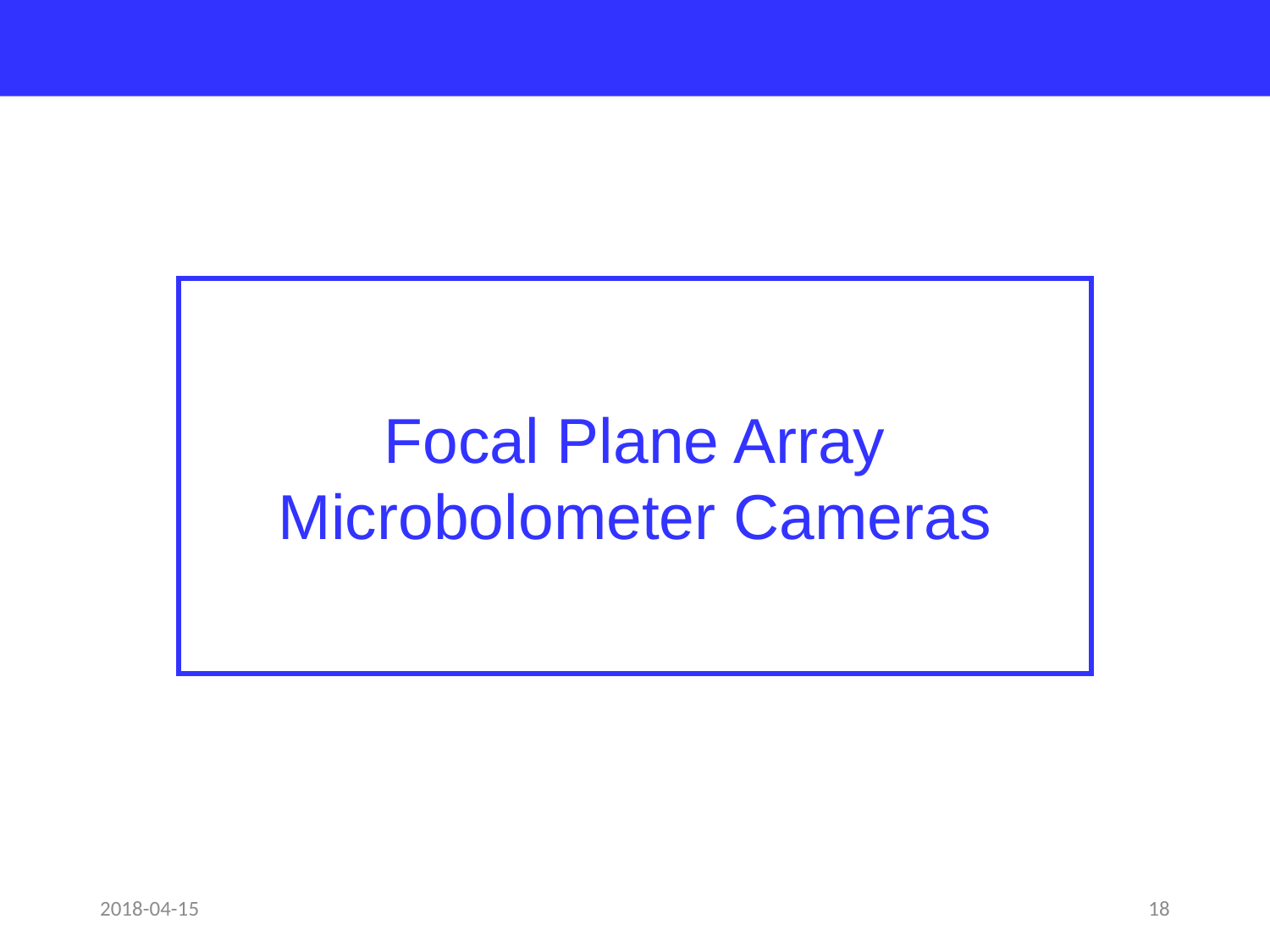

Focal Plane Array
Microbolometer Cameras
2018-04-15
18